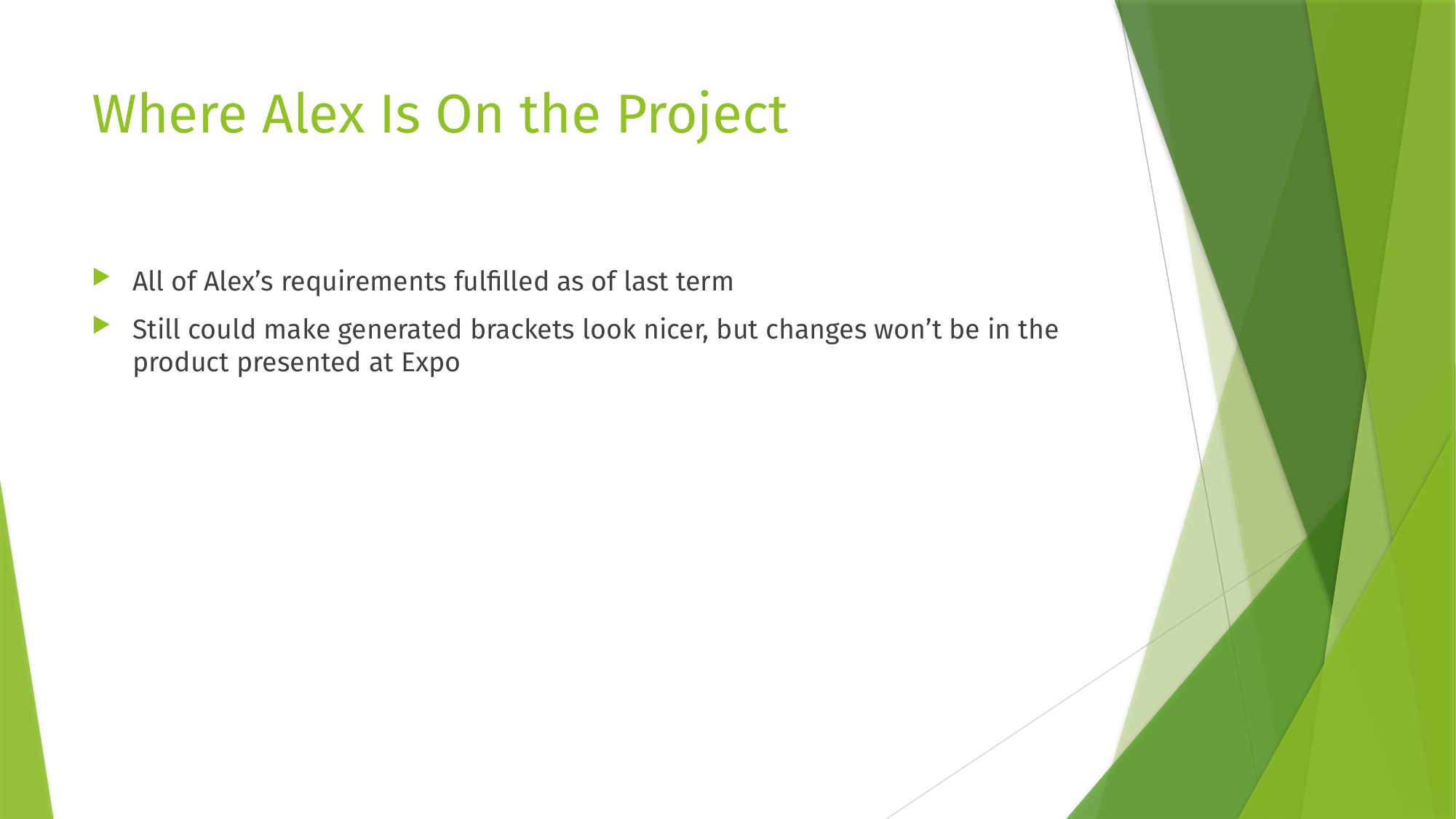

# Where Alex Is On the Project
All of Alex’s requirements fulfilled as of last term
Still could make generated brackets look nicer, but changes won’t be in the product presented at Expo